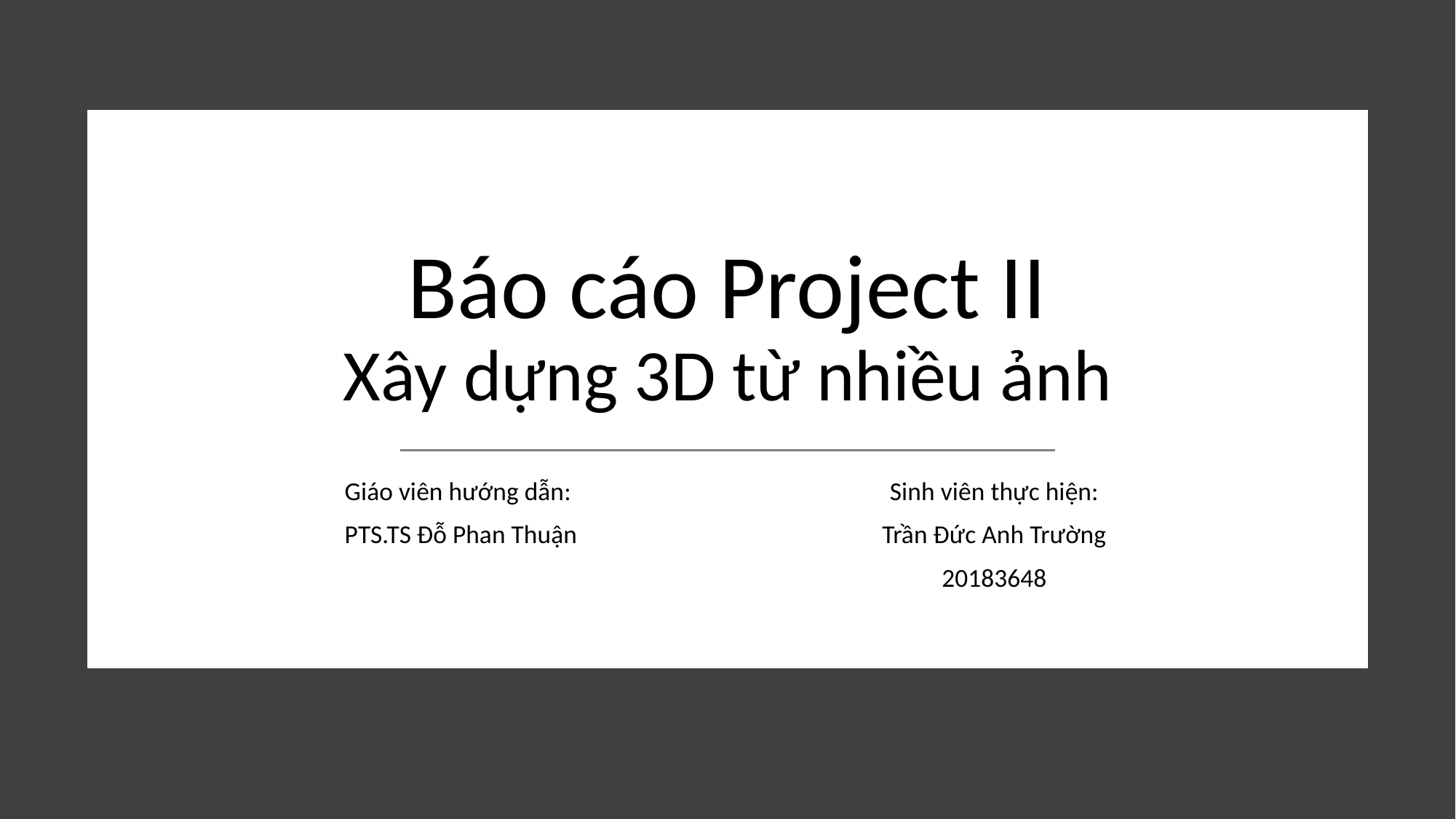

# Báo cáo Project II Xây dựng 3D từ nhiều ảnh
Giáo viên hướng dẫn:
PTS.TS Đỗ Phan Thuận

Sinh viên thực hiện:
Trần Đức Anh Trường
20183648